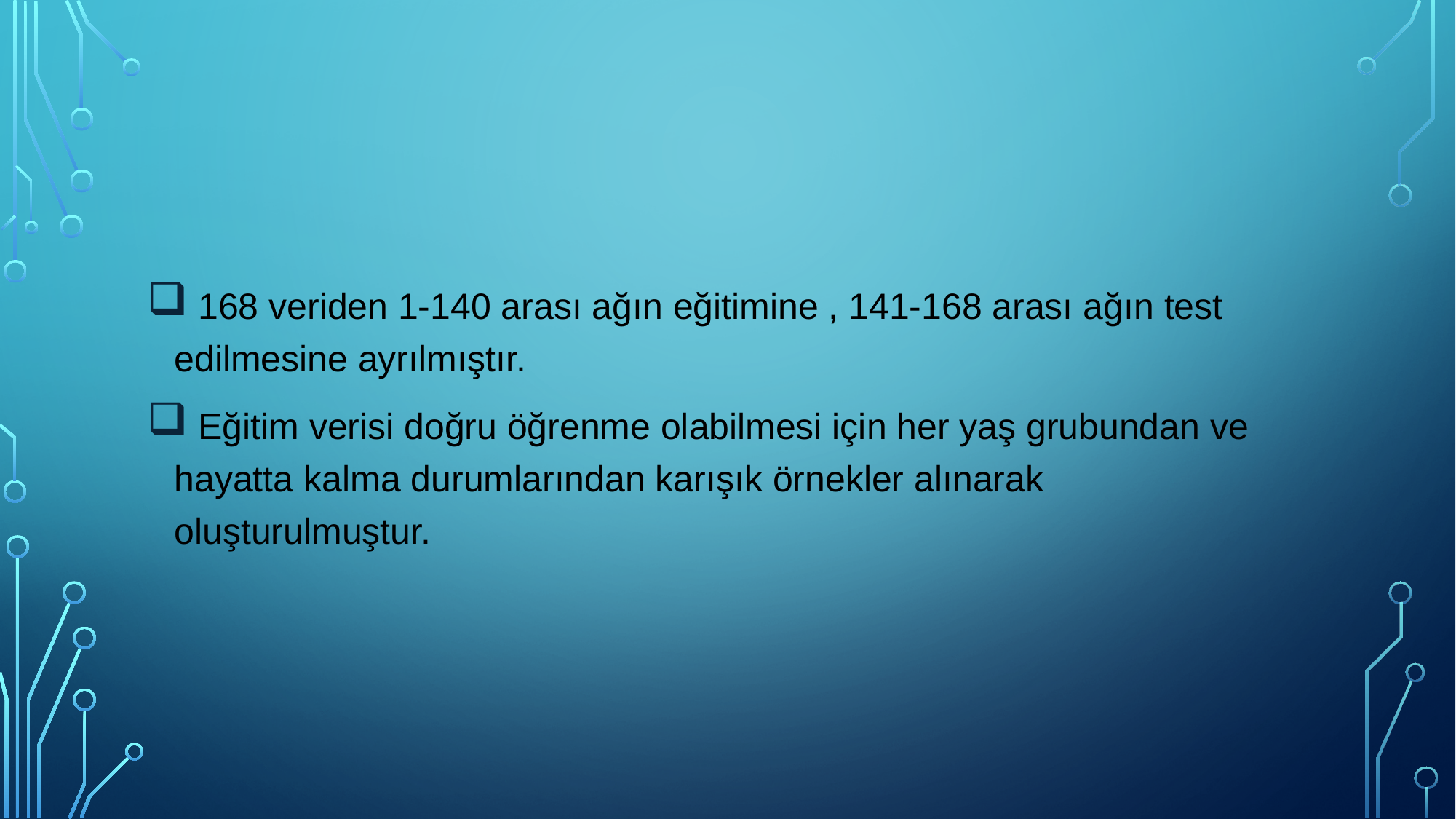

168 veriden 1-140 arası ağın eğitimine , 141-168 arası ağın test edilmesine ayrılmıştır.
 Eğitim verisi doğru öğrenme olabilmesi için her yaş grubundan ve hayatta kalma durumlarından karışık örnekler alınarak oluşturulmuştur.